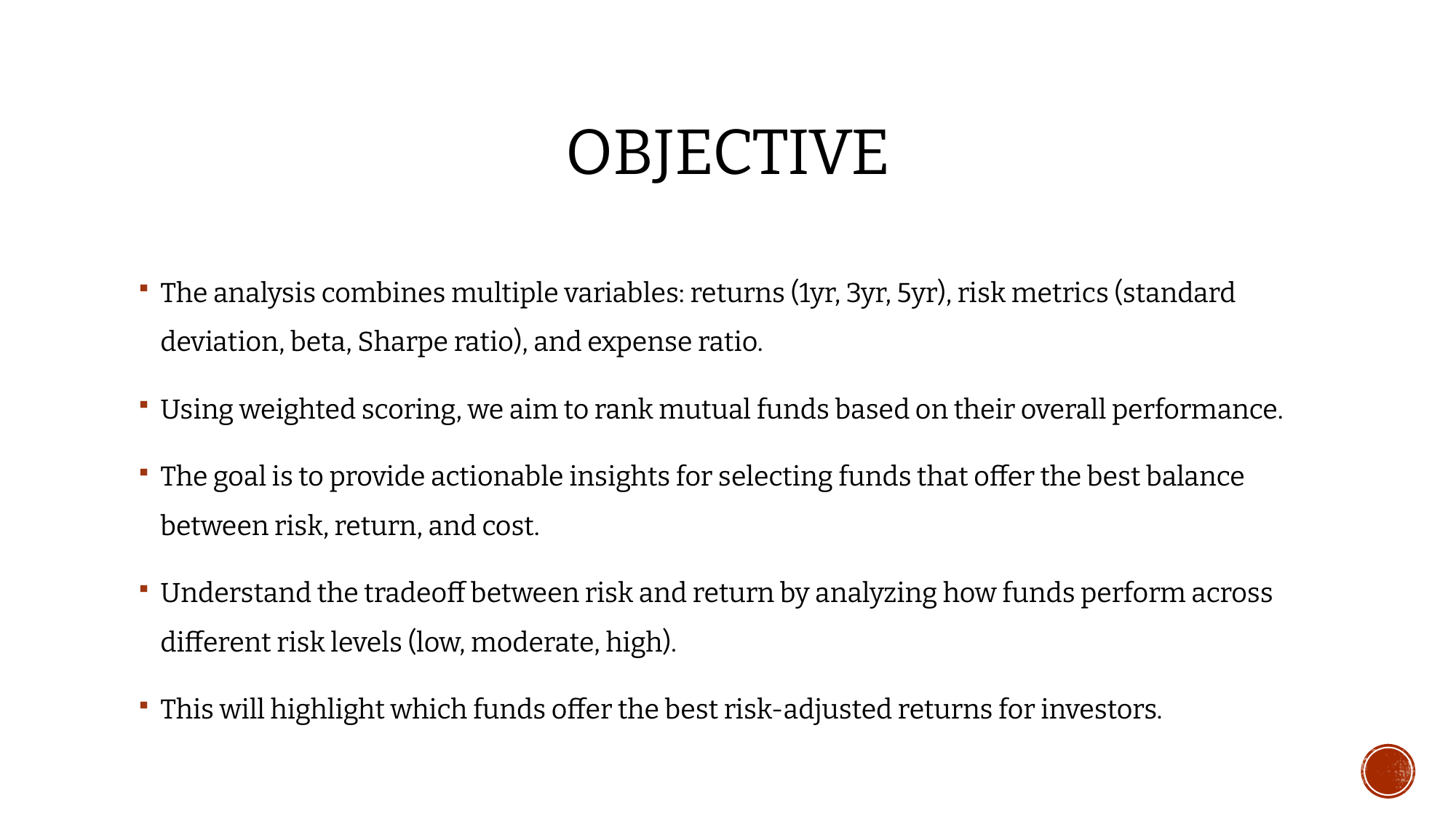

# objective
The analysis combines multiple variables: returns (1yr, 3yr, 5yr), risk metrics (standard deviation, beta, Sharpe ratio), and expense ratio.
Using weighted scoring, we aim to rank mutual funds based on their overall performance.
The goal is to provide actionable insights for selecting funds that offer the best balance between risk, return, and cost.
Understand the tradeoff between risk and return by analyzing how funds perform across different risk levels (low, moderate, high).
This will highlight which funds offer the best risk-adjusted returns for investors.